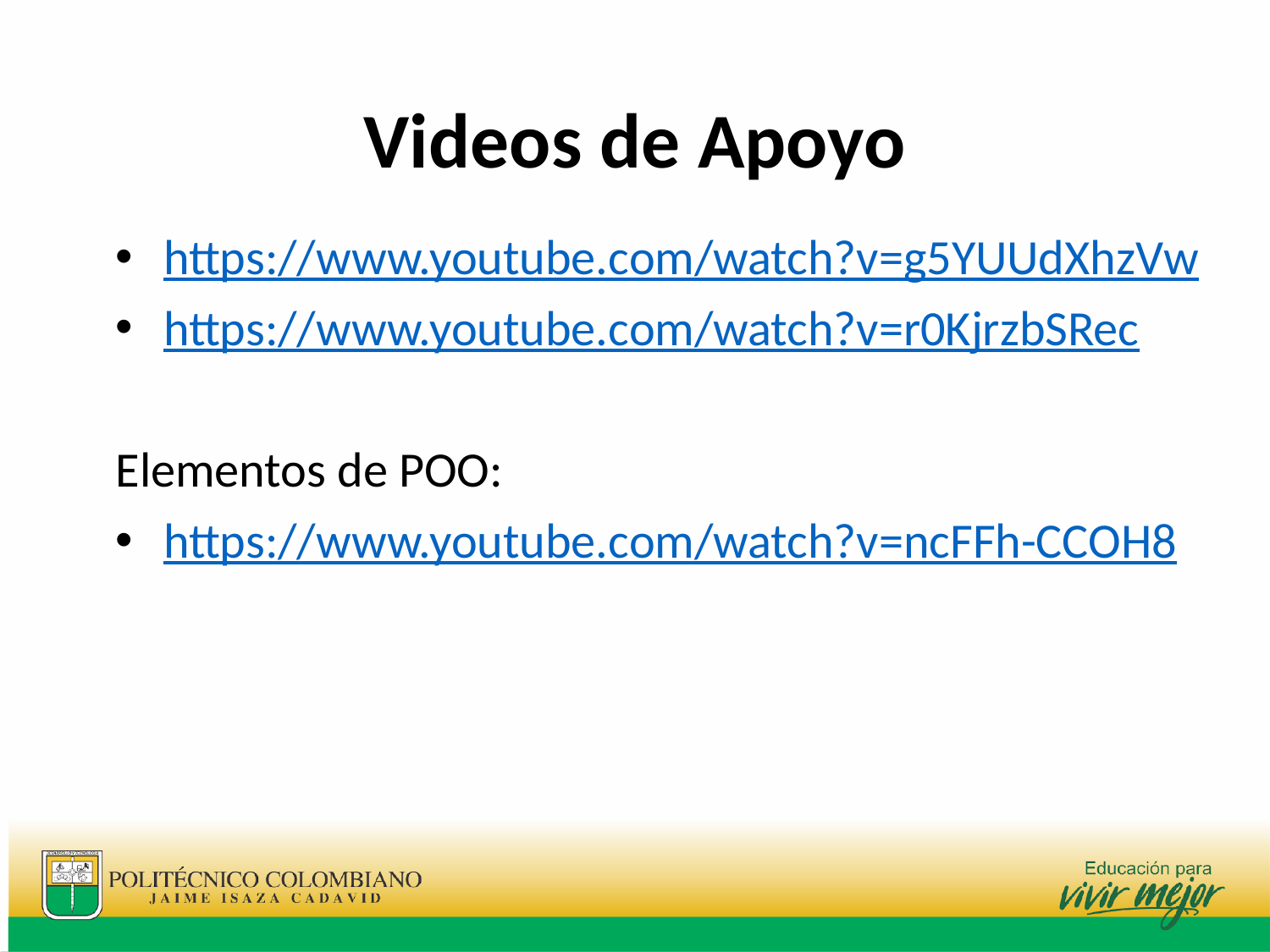

# Videos de Apoyo
https://www.youtube.com/watch?v=g5YUUdXhzVw
https://www.youtube.com/watch?v=r0KjrzbSRec

Elementos de POO:
https://www.youtube.com/watch?v=ncFFh-CCOH8